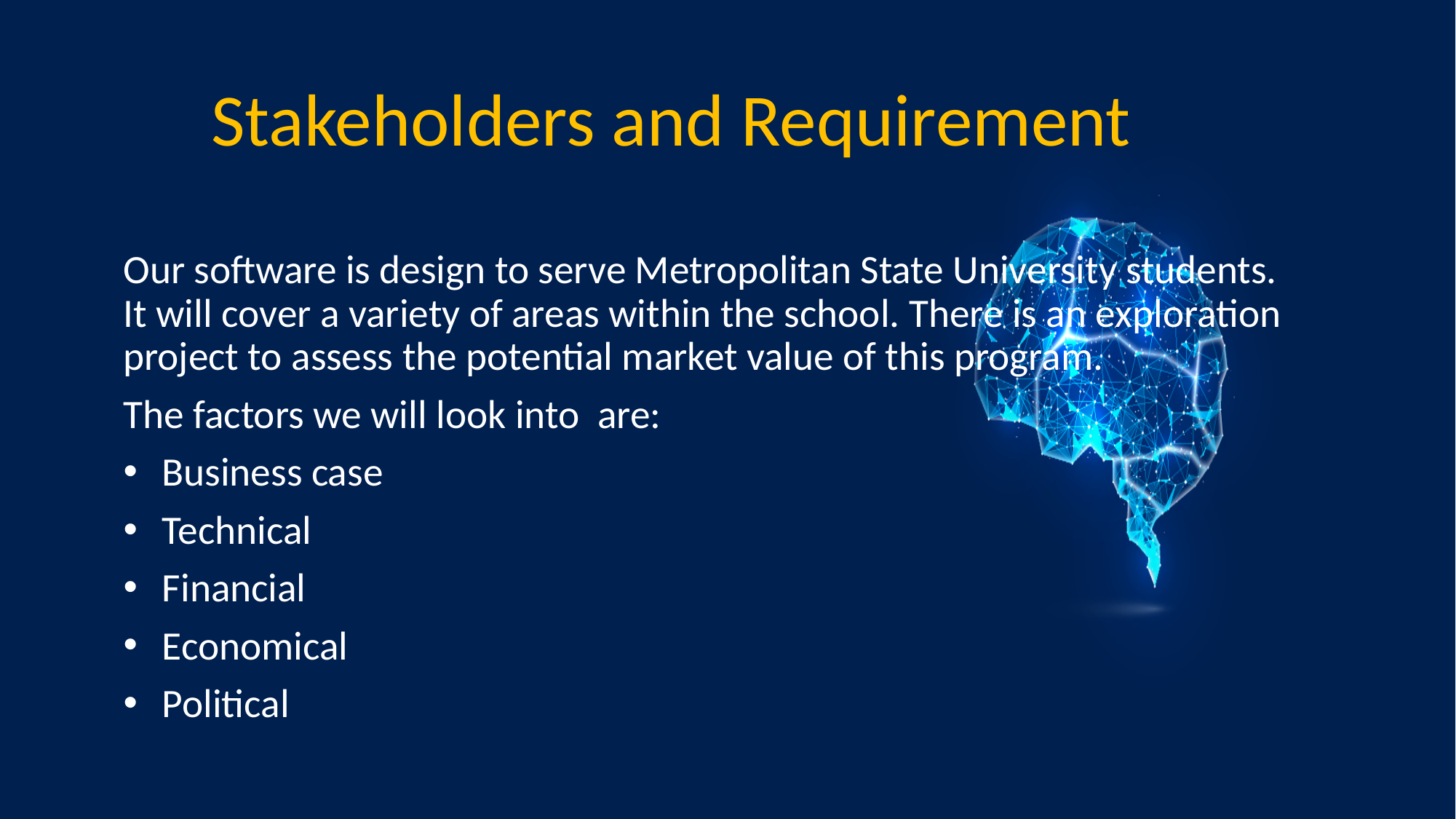

# Stakeholders and Requirement
Our software is design to serve Metropolitan State University students. It will cover a variety of areas within the school. There is an exploration project to assess the potential market value of this program.
The factors we will look into  are:
Business case
Technical
Financial
Economical
Political